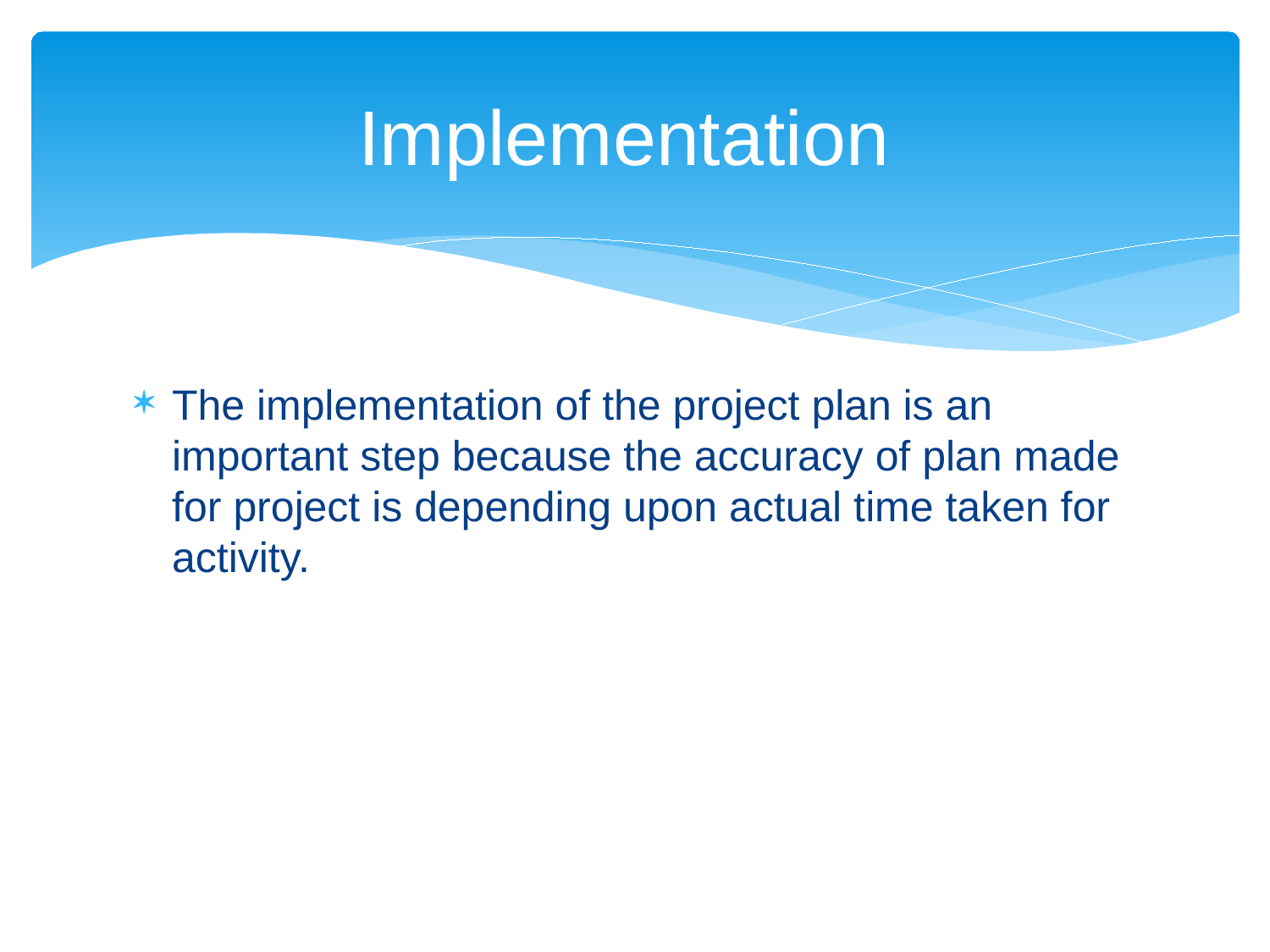

# Implementation
The implementation of the project plan is an important step because the accuracy of plan made for project is depending upon actual time taken for activity.